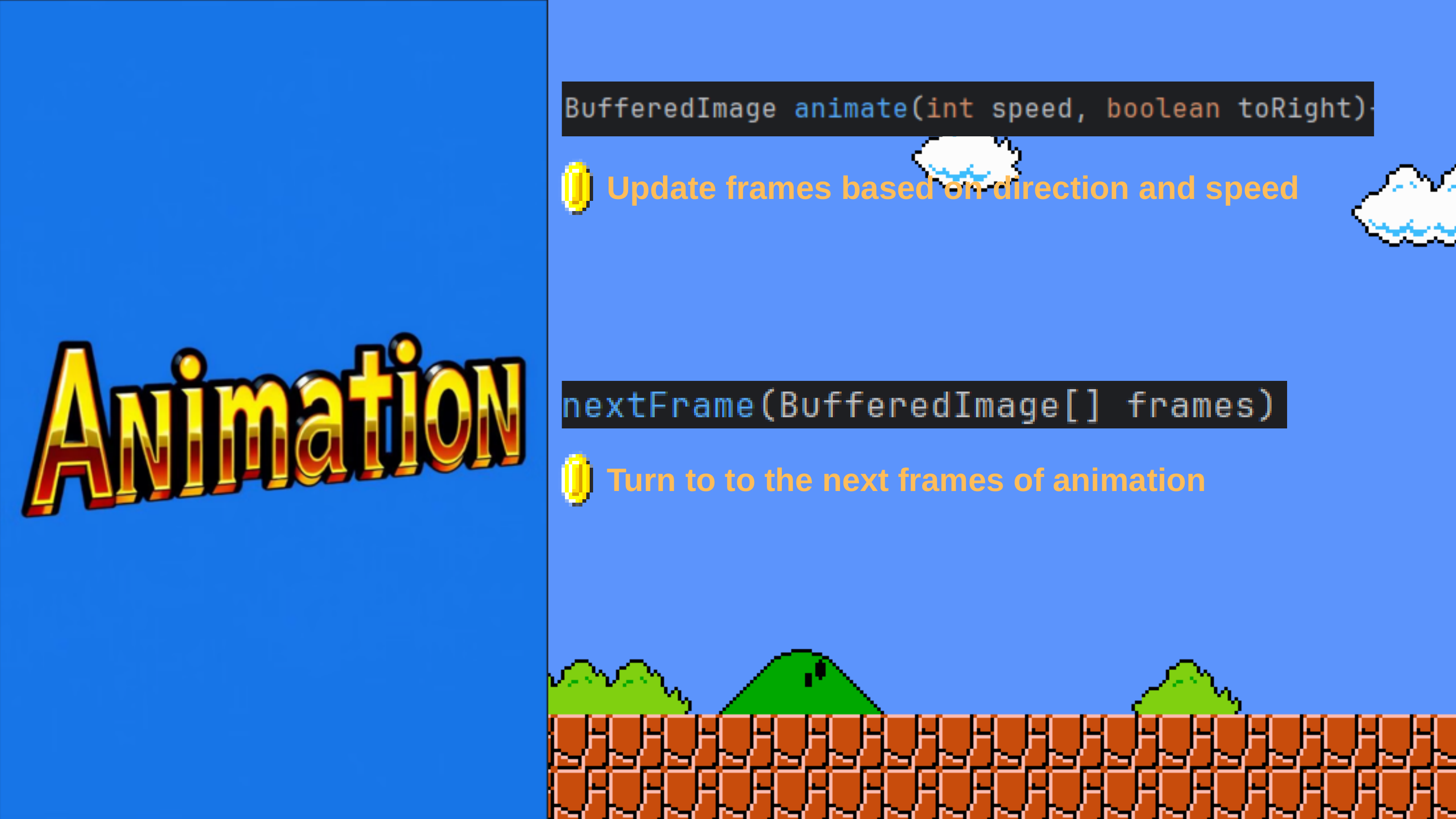

Update frames based on direction and speed

Turn to to the next frames of animation